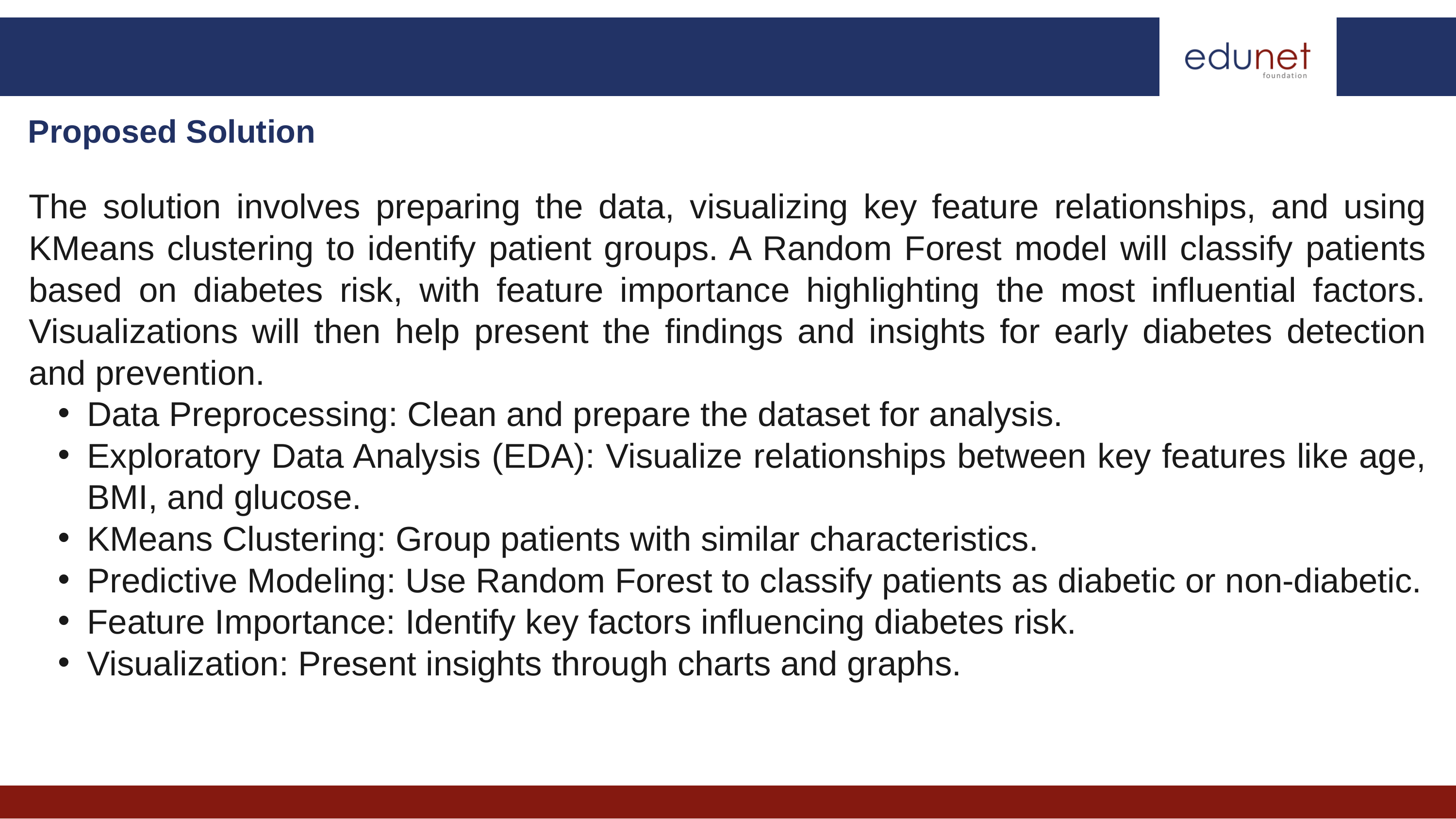

Proposed Solution
The solution involves preparing the data, visualizing key feature relationships, and using KMeans clustering to identify patient groups. A Random Forest model will classify patients based on diabetes risk, with feature importance highlighting the most influential factors. Visualizations will then help present the findings and insights for early diabetes detection and prevention.
Data Preprocessing: Clean and prepare the dataset for analysis.
Exploratory Data Analysis (EDA): Visualize relationships between key features like age, BMI, and glucose.
KMeans Clustering: Group patients with similar characteristics.
Predictive Modeling: Use Random Forest to classify patients as diabetic or non-diabetic.
Feature Importance: Identify key factors influencing diabetes risk.
Visualization: Present insights through charts and graphs.